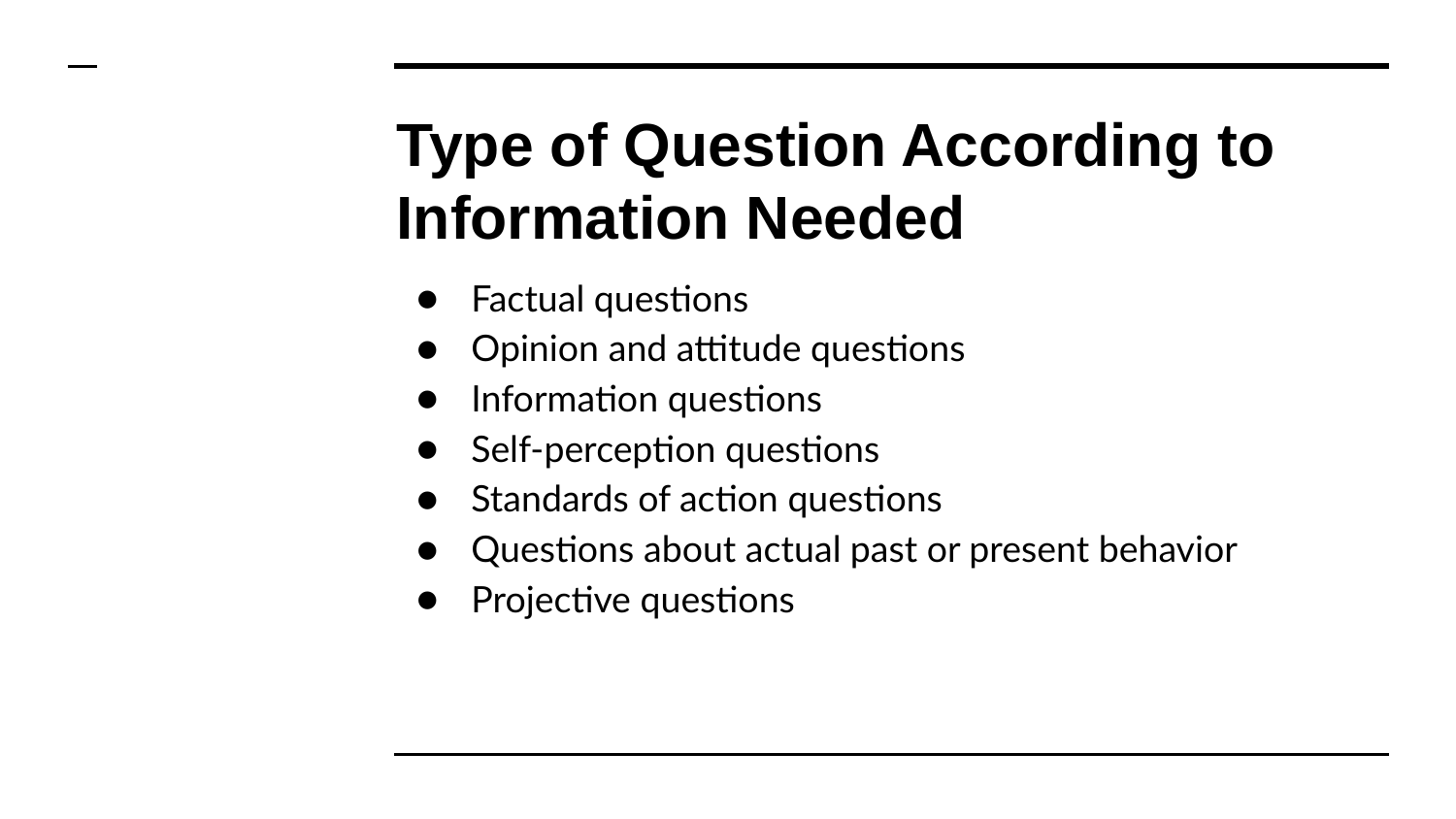

# Type of Question According to Information Needed
Factual questions
Opinion and attitude questions
Information questions
Self-perception questions
Standards of action questions
Questions about actual past or present behavior
Projective questions